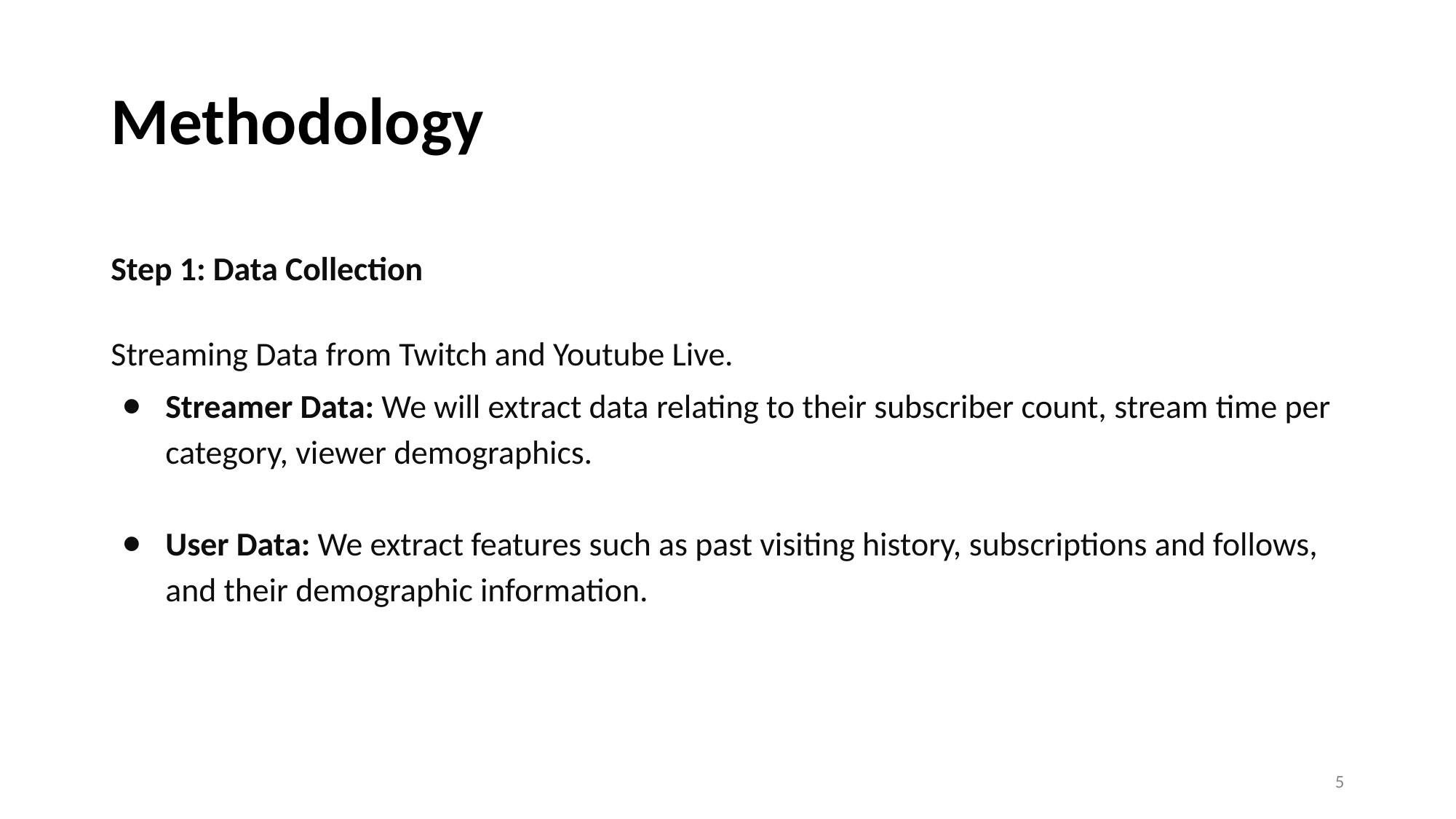

# Methodology
Step 1: Data Collection
Streaming Data from Twitch and Youtube Live.
Streamer Data: We will extract data relating to their subscriber count, stream time per category, viewer demographics.
User Data: We extract features such as past visiting history, subscriptions and follows, and their demographic information.

5